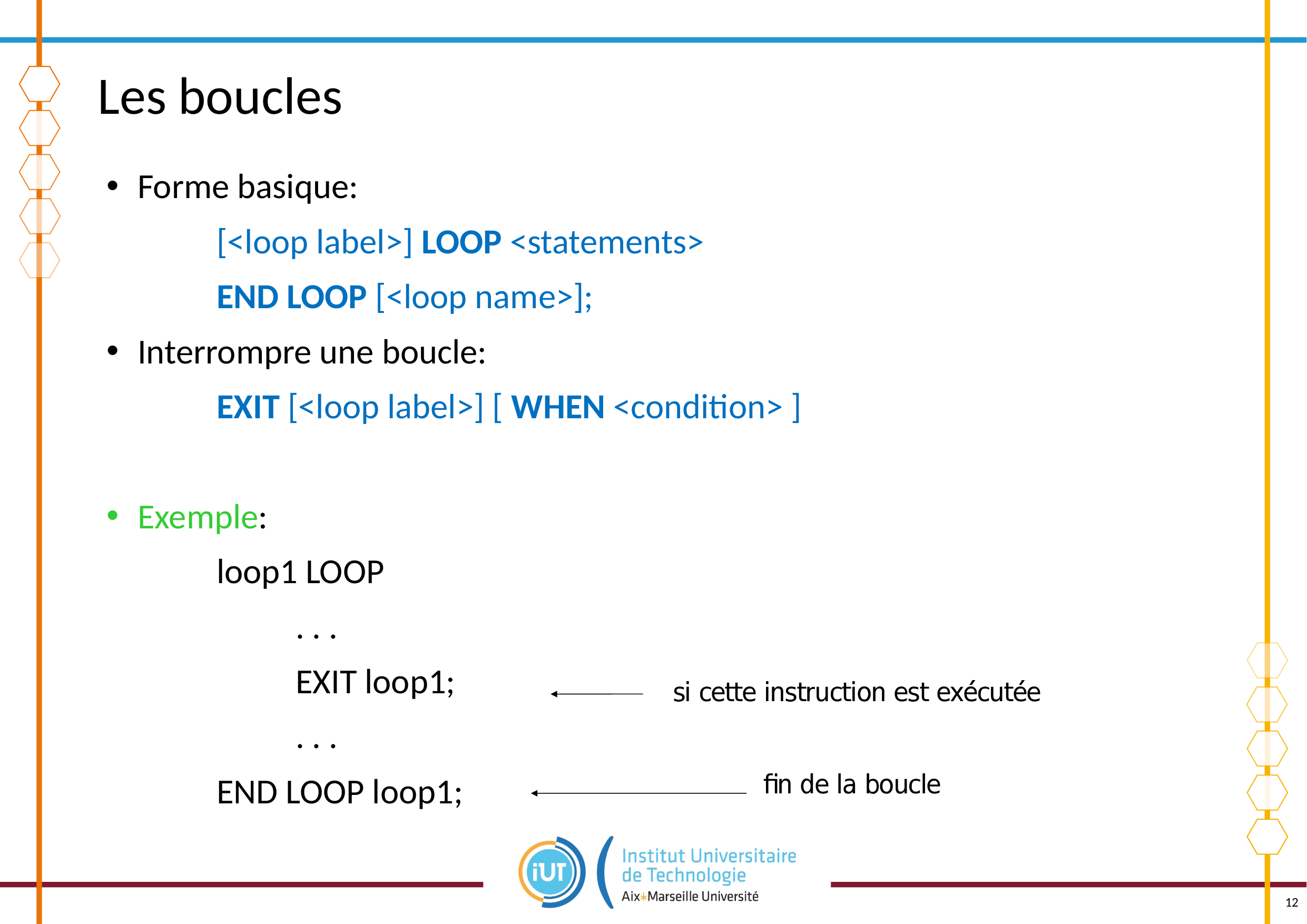

# Les boucles
Forme basique:
		[<loop label>] LOOP <statements>
		END LOOP [<loop name>];
Interrompre une boucle:
		EXIT [<loop label>] [ WHEN <condition> ]

Exemple:
		loop1 LOOP
			. . .
			EXIT loop1;
			. . .
		END LOOP loop1;

si cette instruction est exécutée

fin de la boucle

12